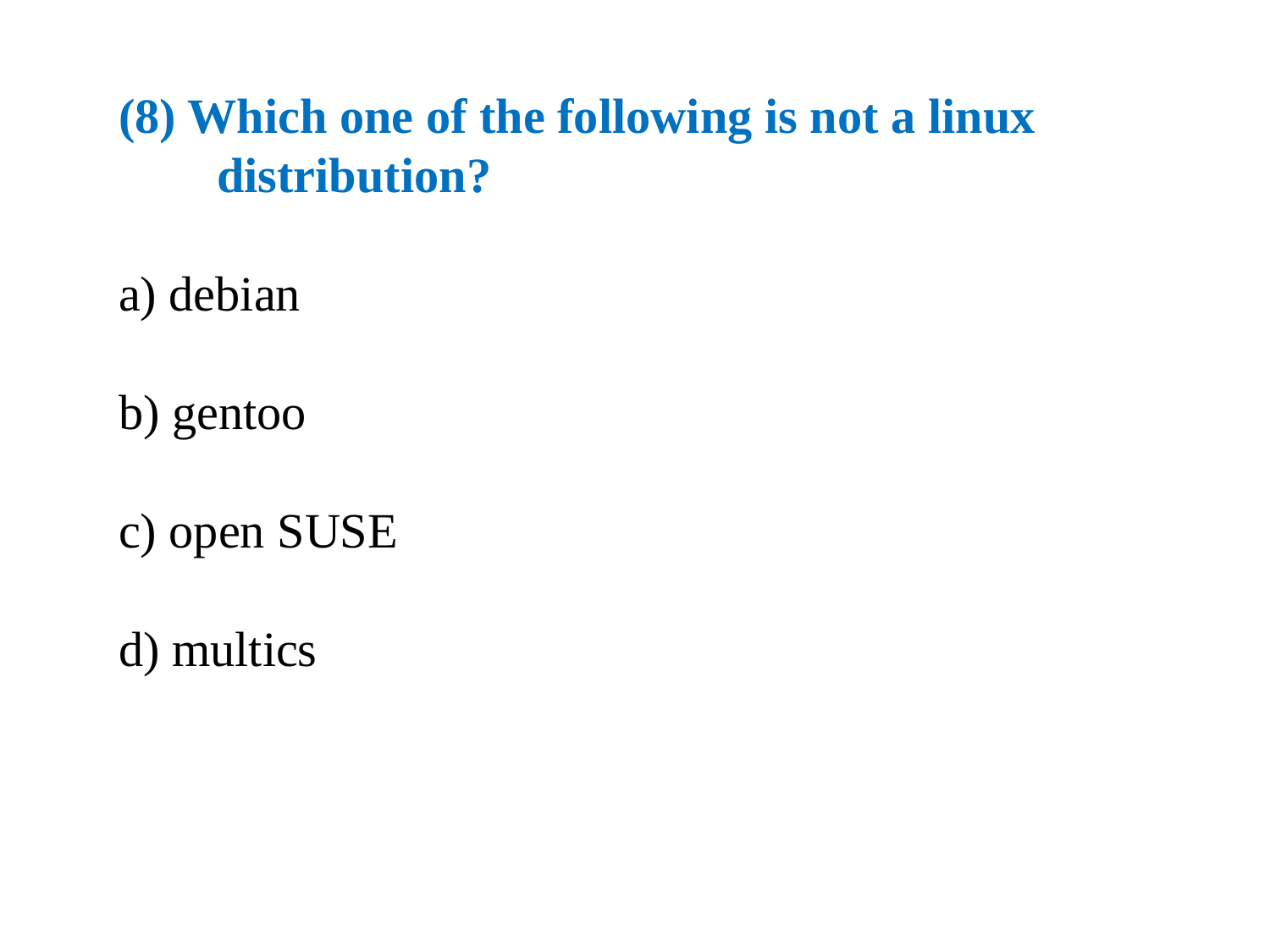

(8) Which one of the following is not a linux
        distribution?
a) debian
b) gentoo
c) open SUSE
d) multics